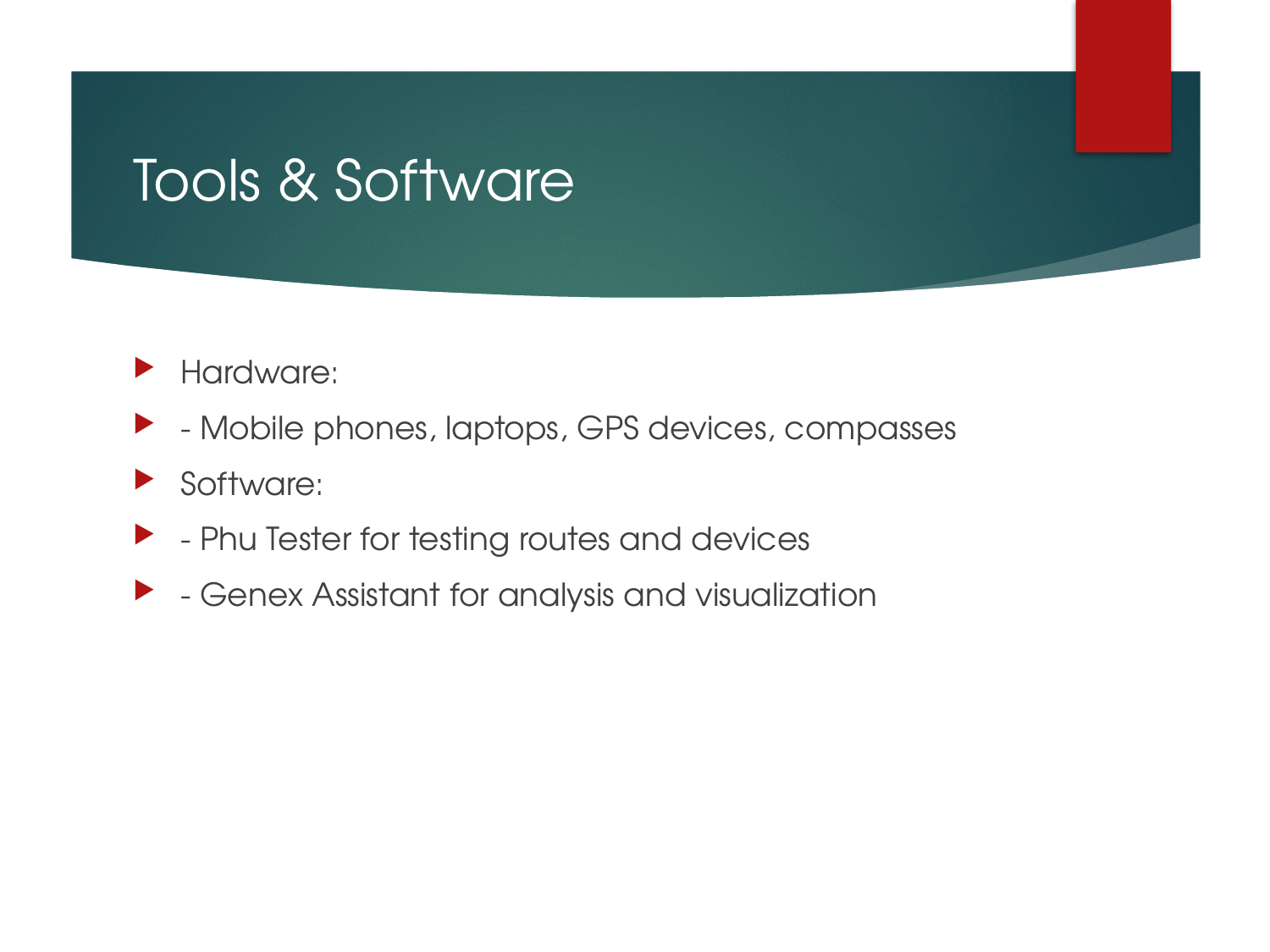

# Tools & Software
Hardware:
- Mobile phones, laptops, GPS devices, compasses
Software:
- Phu Tester for testing routes and devices
- Genex Assistant for analysis and visualization